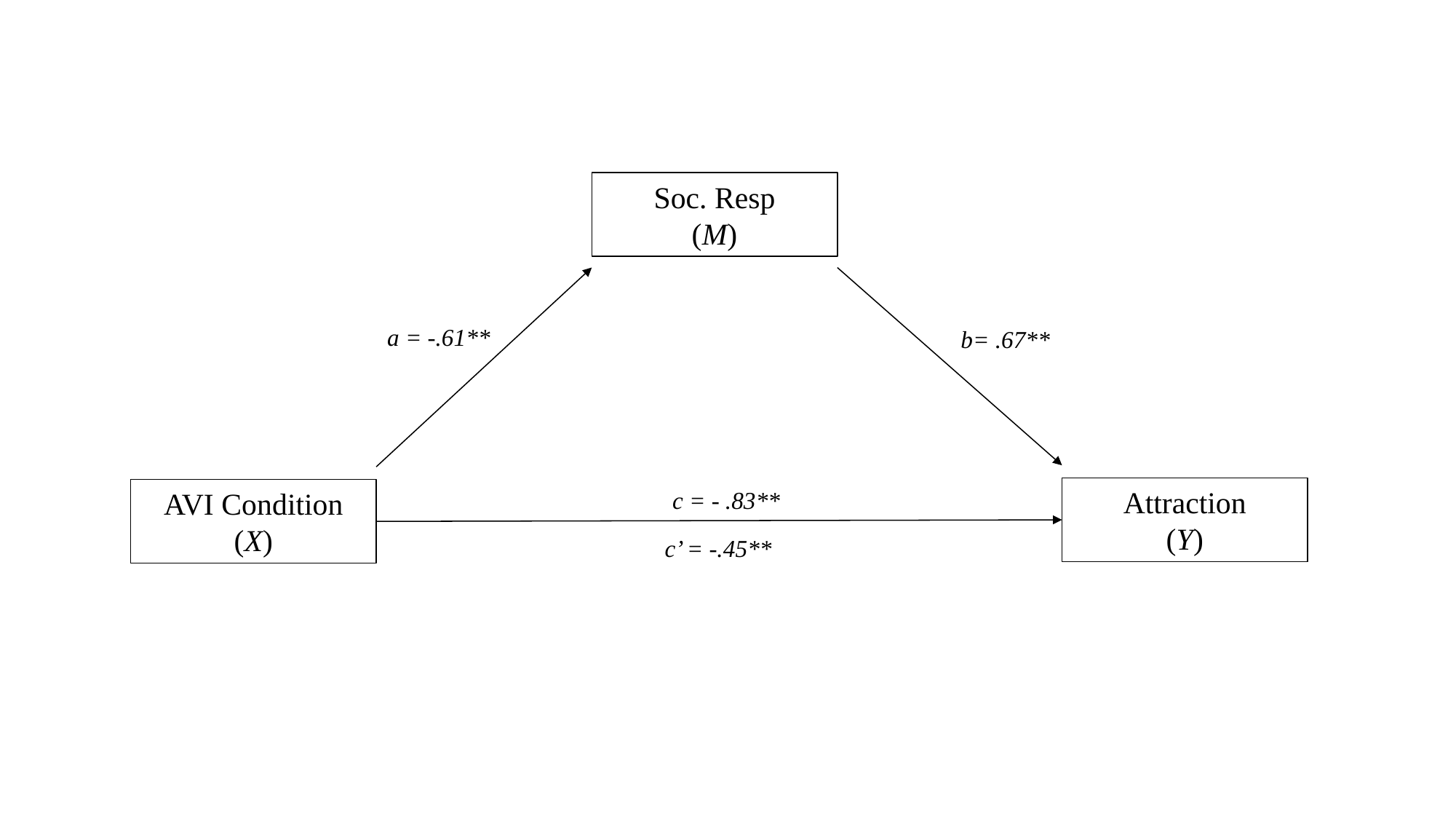

Soc. Resp
(M)
Attraction
(Y)
AVI Condition
(X)
a = -.61**
b= .67**
c = - .83**
c’ = -.45**